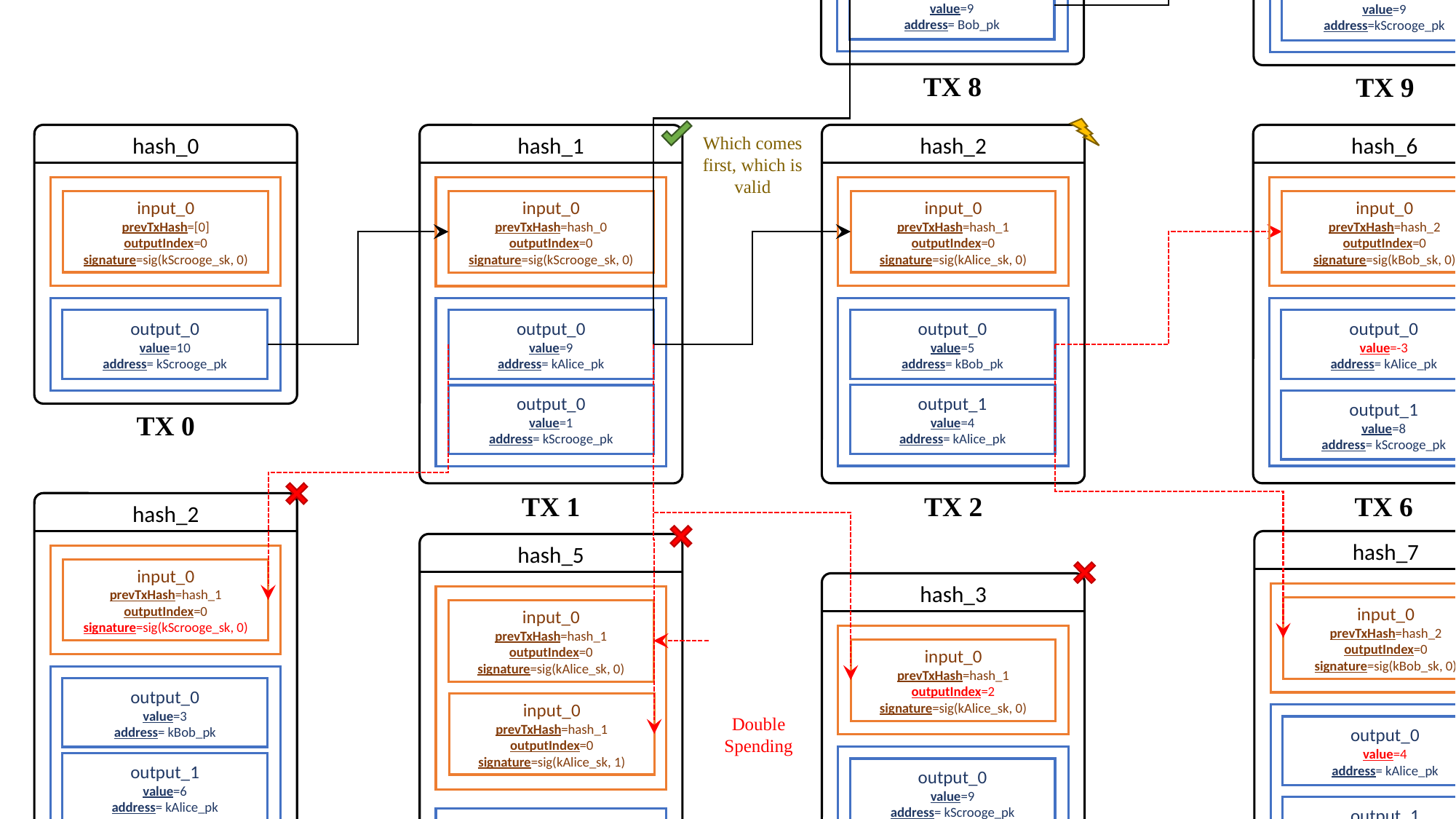

hash_8

input_0
prevTxHash=hash_1
outputIndex=0
signature=sig(kAlice_sk, 0)

output_0
value=9
address= Bob_pk
TX 8

hash_9

input_0
prevTxHash=hash_8
outputIndex=0
signature=sig(kBob_sk, 0)

output_0
value=9
address=kScrooge_pk
TX 9

hash_0

input_0
prevTxHash=[0]
outputIndex=0
signature=sig(kScrooge_sk, 0)

output_0
value=10
address= kScrooge_pk
TX 0

hash_6

input_0
prevTxHash=hash_2
outputIndex=0
signature=sig(kBob_sk, 0)

output_0
value=-3
address= kAlice_pk
output_1
value=8
address= kScrooge_pk
TX 6

hash_2
hash_1

input_0
prevTxHash=hash_1
outputIndex=0
signature=sig(kAlice_sk, 0)

input_0
prevTxHash=hash_0
outputIndex=0
signature=sig(kScrooge_sk, 0)

output_0
value=5
address= kBob_pk
output_0
value=9
address= kAlice_pk
output_1
value=4
address= kAlice_pk
output_0
value=1
address= kScrooge_pk

TX 1
TX 2

hash_2

hash_7

input_0
prevTxHash=hash_2
outputIndex=0
signature=sig(kBob_sk, 0)

output_0
value=4
address= kAlice_pk
output_1
value=4
address= kScrooge_pk
TX 7

hash_5

input_0
prevTxHash=hash_1
outputIndex=0
signature=sig(kScrooge_sk, 0)

hash_3

input_0
prevTxHash=hash_1
outputIndex=2
signature=sig(kAlice_sk, 0)

output_0
value=9
address= kScrooge_pk
TX 3

input_0
prevTxHash=hash_1
outputIndex=0
signature=sig(kAlice_sk, 0)

output_0
value=3
address= kBob_pk
input_0
prevTxHash=hash_1
outputIndex=0
signature=sig(kAlice_sk, 1)
Double Spending
output_1
value=6
address= kAlice_pk

output_0
value=9
address= kBob_pk
output_1
value=9
address= kScrooge_pk
TX 4
TX 5
Which comes first, which is valid